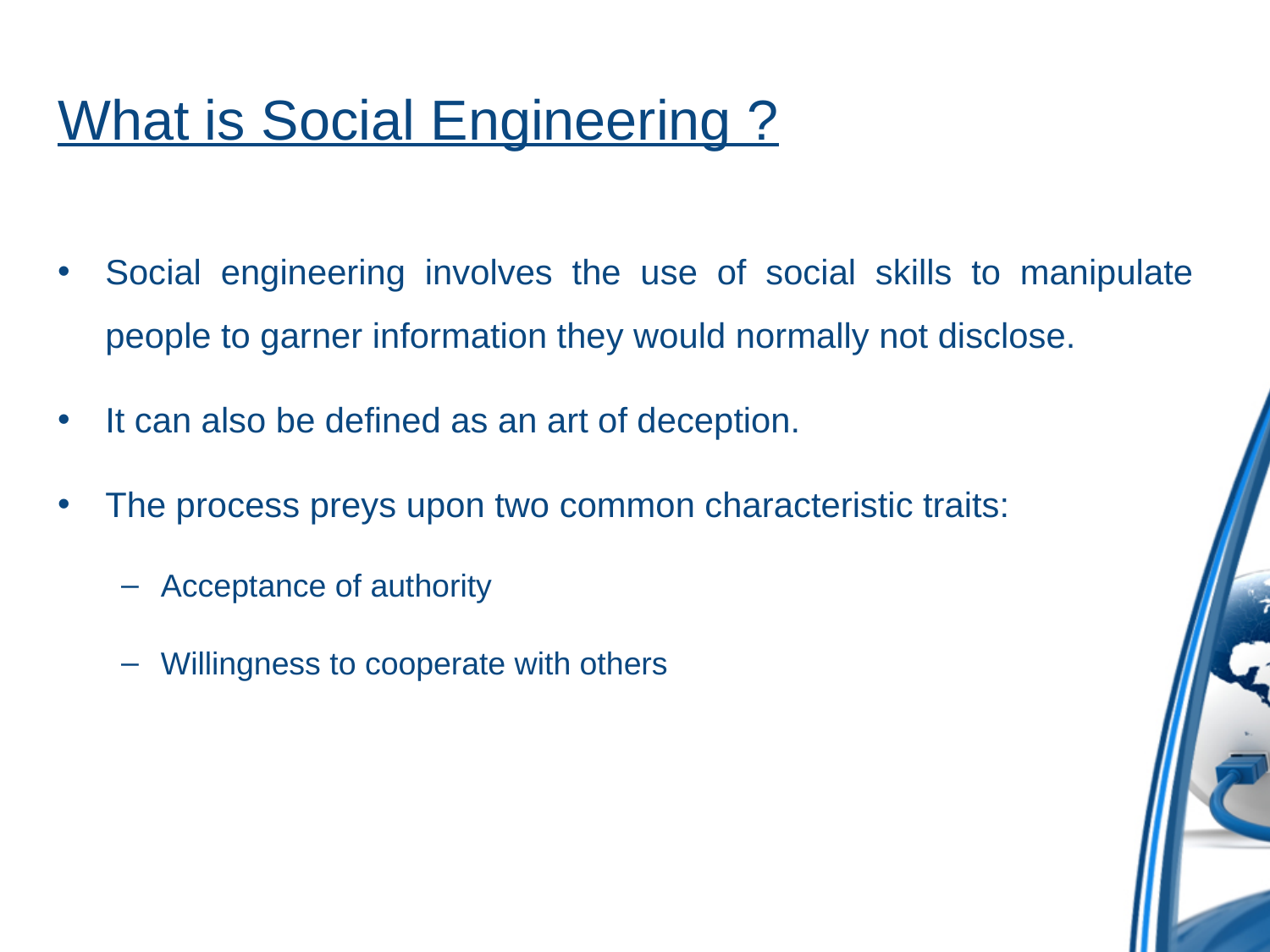

# What is Social Engineering ?
Social engineering involves the use of social skills to manipulate people to garner information they would normally not disclose.
It can also be defined as an art of deception.
The process preys upon two common characteristic traits:
Acceptance of authority
Willingness to cooperate with others